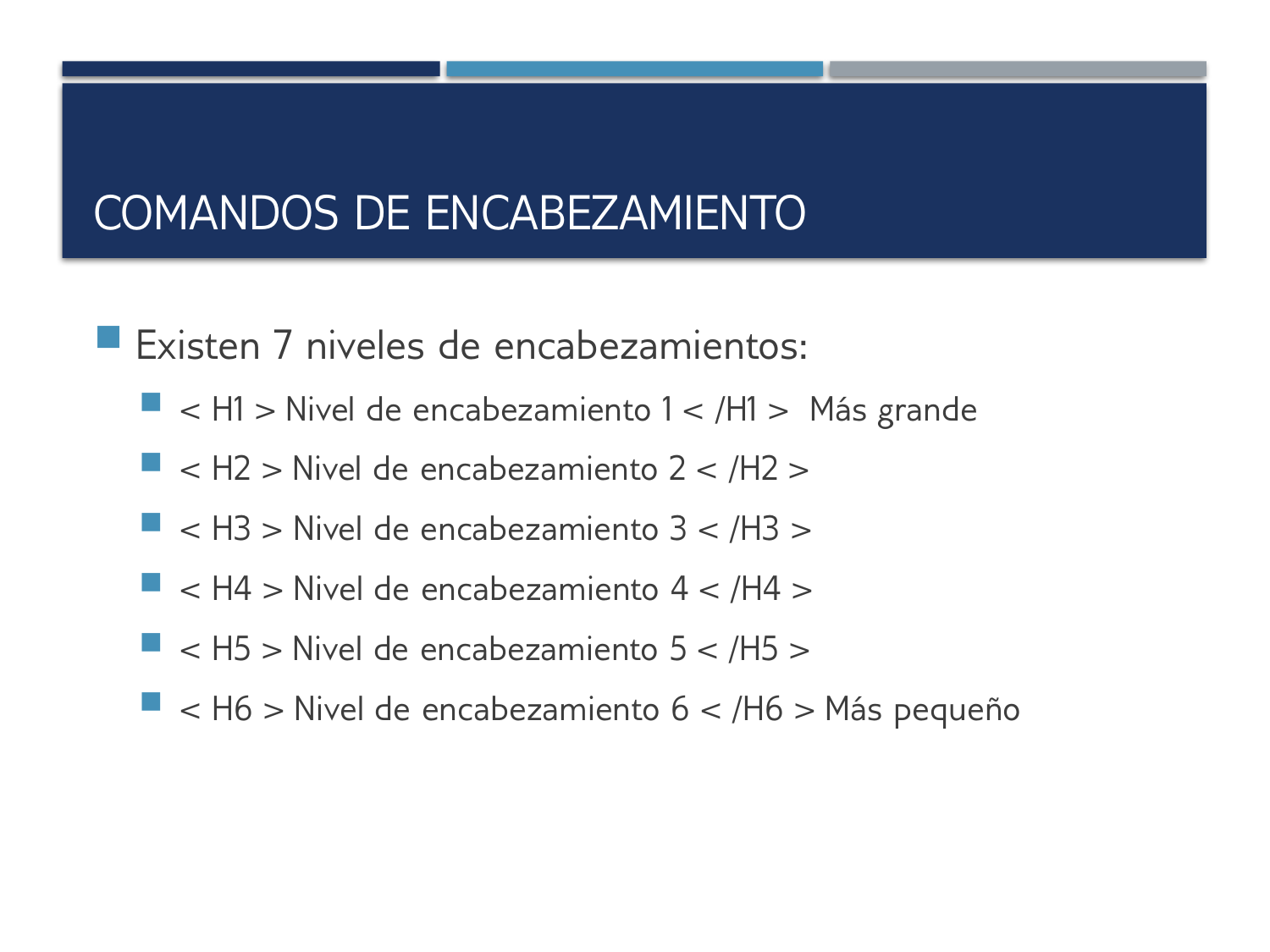

# Comandos de encabezamiento
Existen 7 niveles de encabezamientos:
< H1 > Nivel de encabezamiento 1 < /H1 >  Más grande
< H2 > Nivel de encabezamiento 2 < /H2 >
< H3 > Nivel de encabezamiento 3 < /H3 >
< H4 > Nivel de encabezamiento 4 < /H4 >
< H5 > Nivel de encabezamiento 5 < /H5 >
< H6 > Nivel de encabezamiento 6 < /H6 > Más pequeño